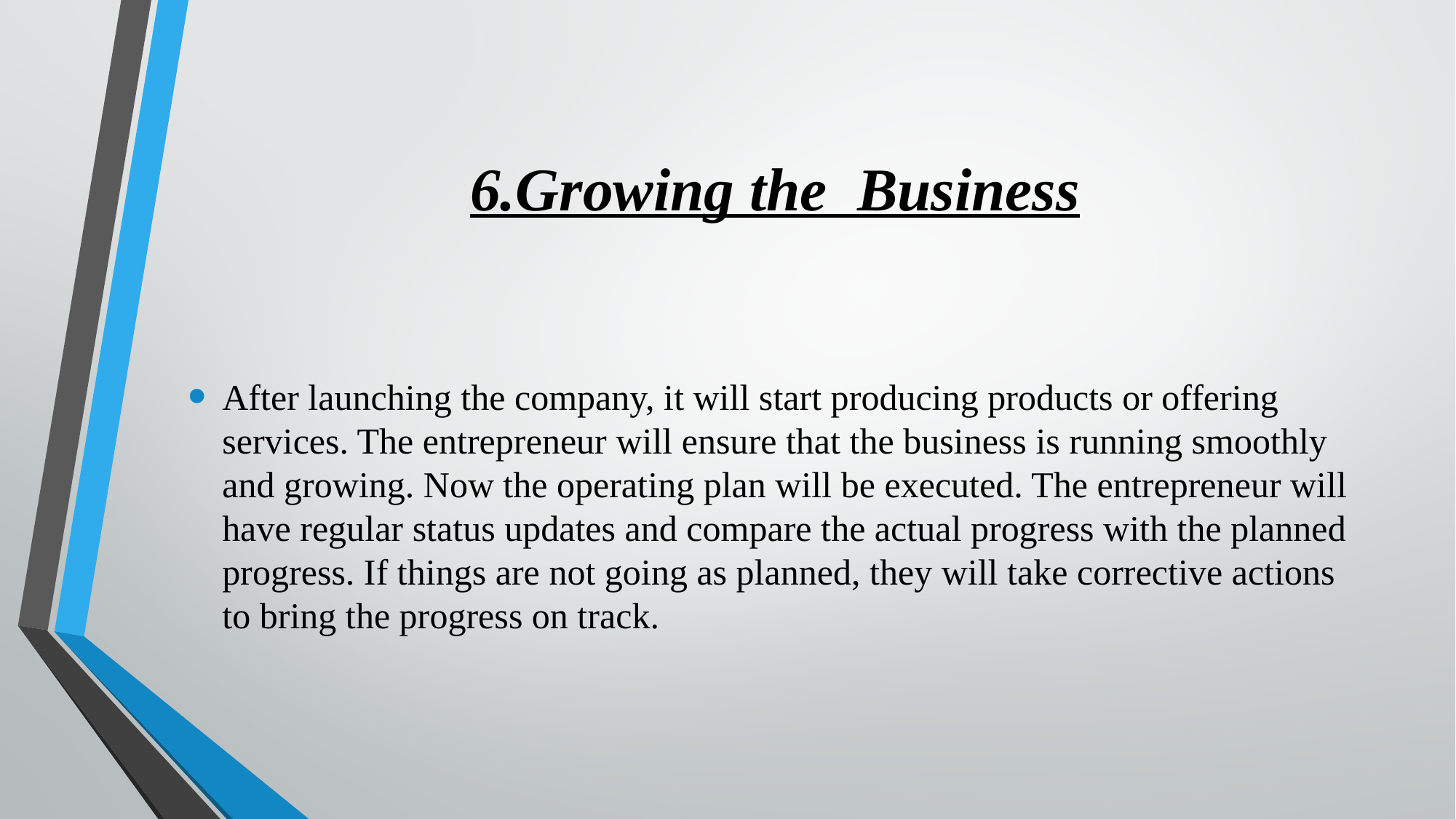

# 6.Growing the  Business
After launching the company, it will start producing products or offering services. The entrepreneur will ensure that the business is running smoothly and growing. Now the operating plan will be executed. The entrepreneur will have regular status updates and compare the actual progress with the planned progress. If things are not going as planned, they will take corrective actions to bring the progress on track.